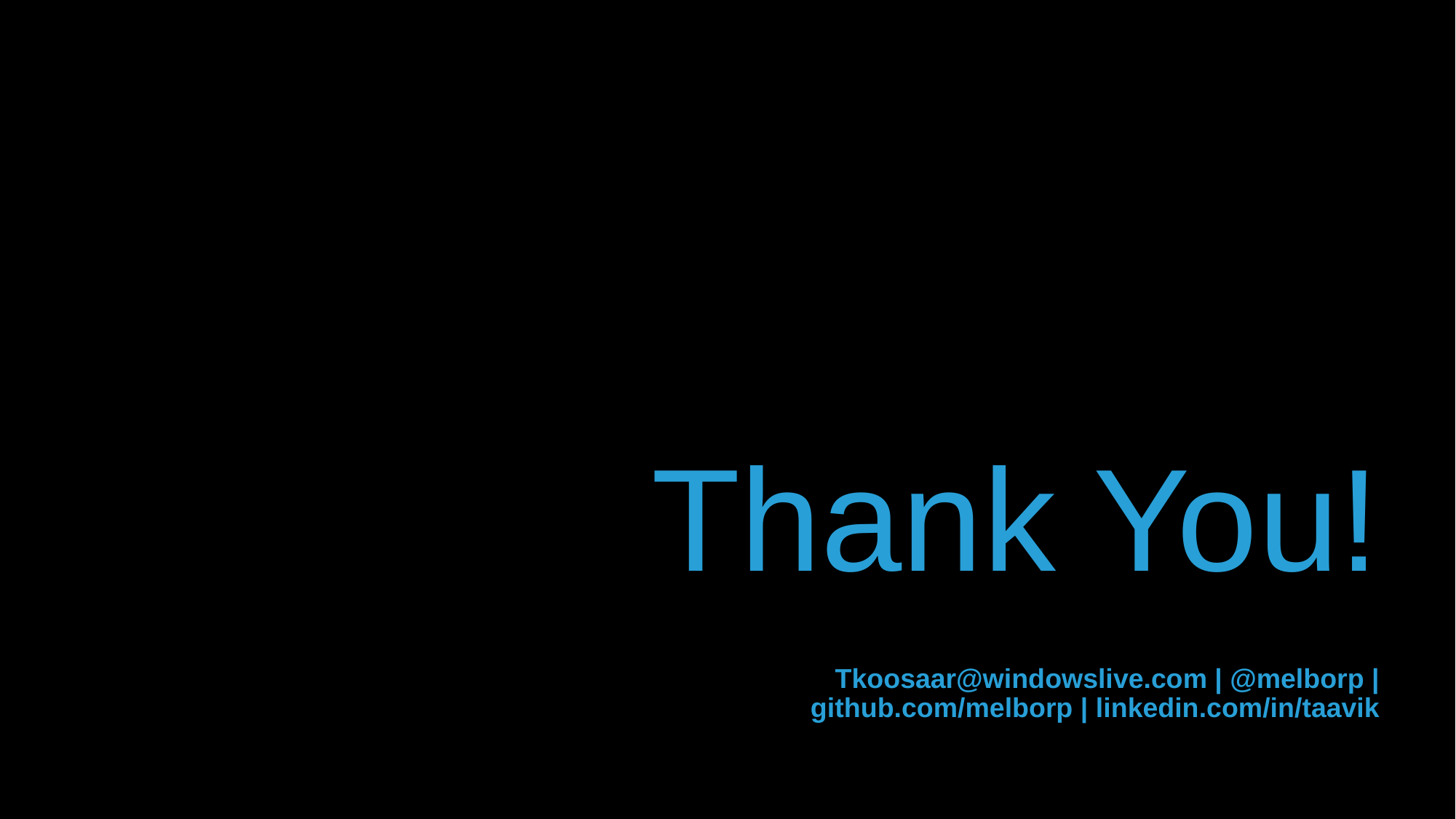

# Thank You!
Tkoosaar@windowslive.com | @melborp | github.com/melborp | linkedin.com/in/taavik